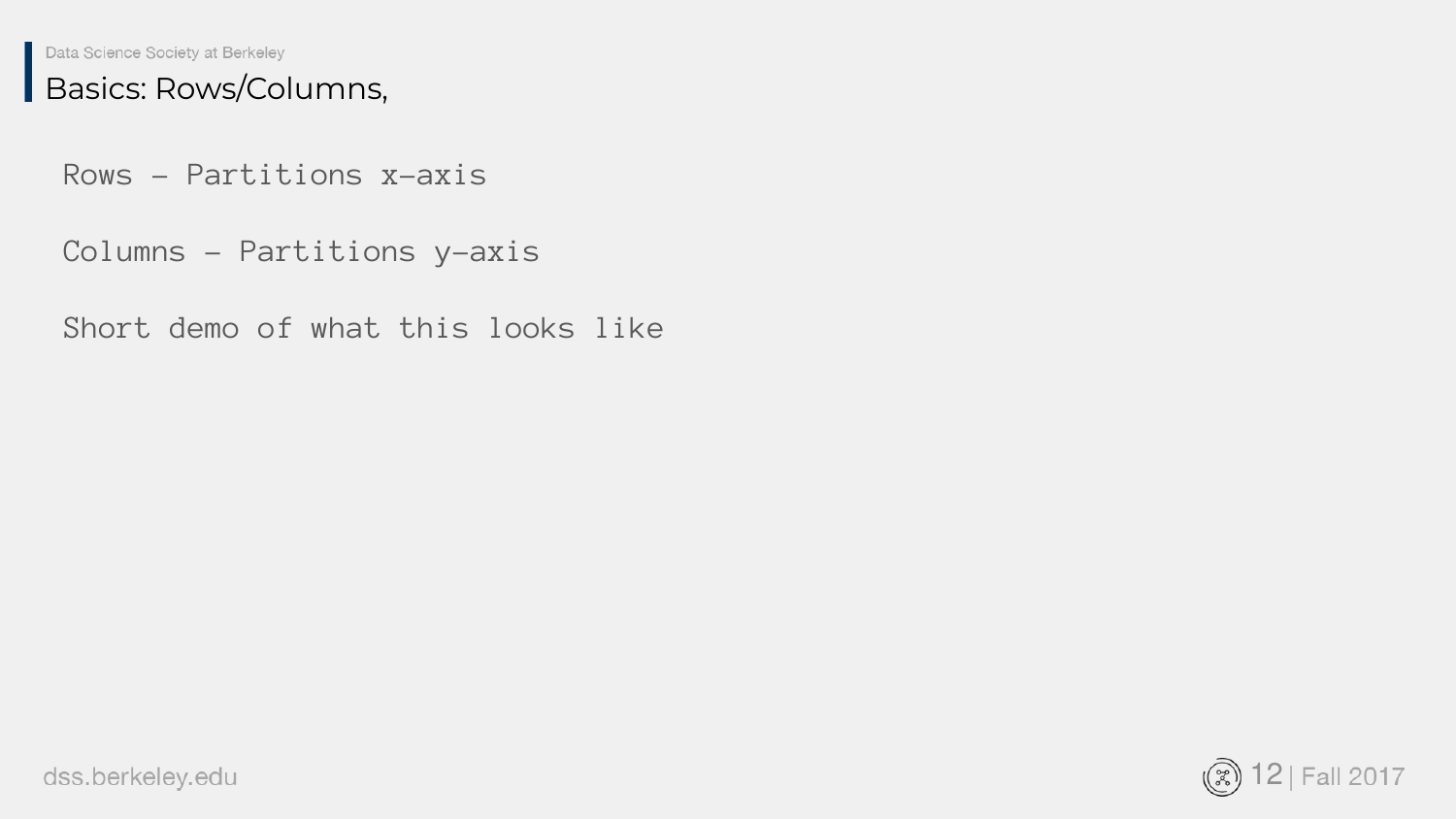

Basics: Rows/Columns,
Rows - Partitions x-axis
Columns - Partitions y-axis
Short demo of what this looks like
12